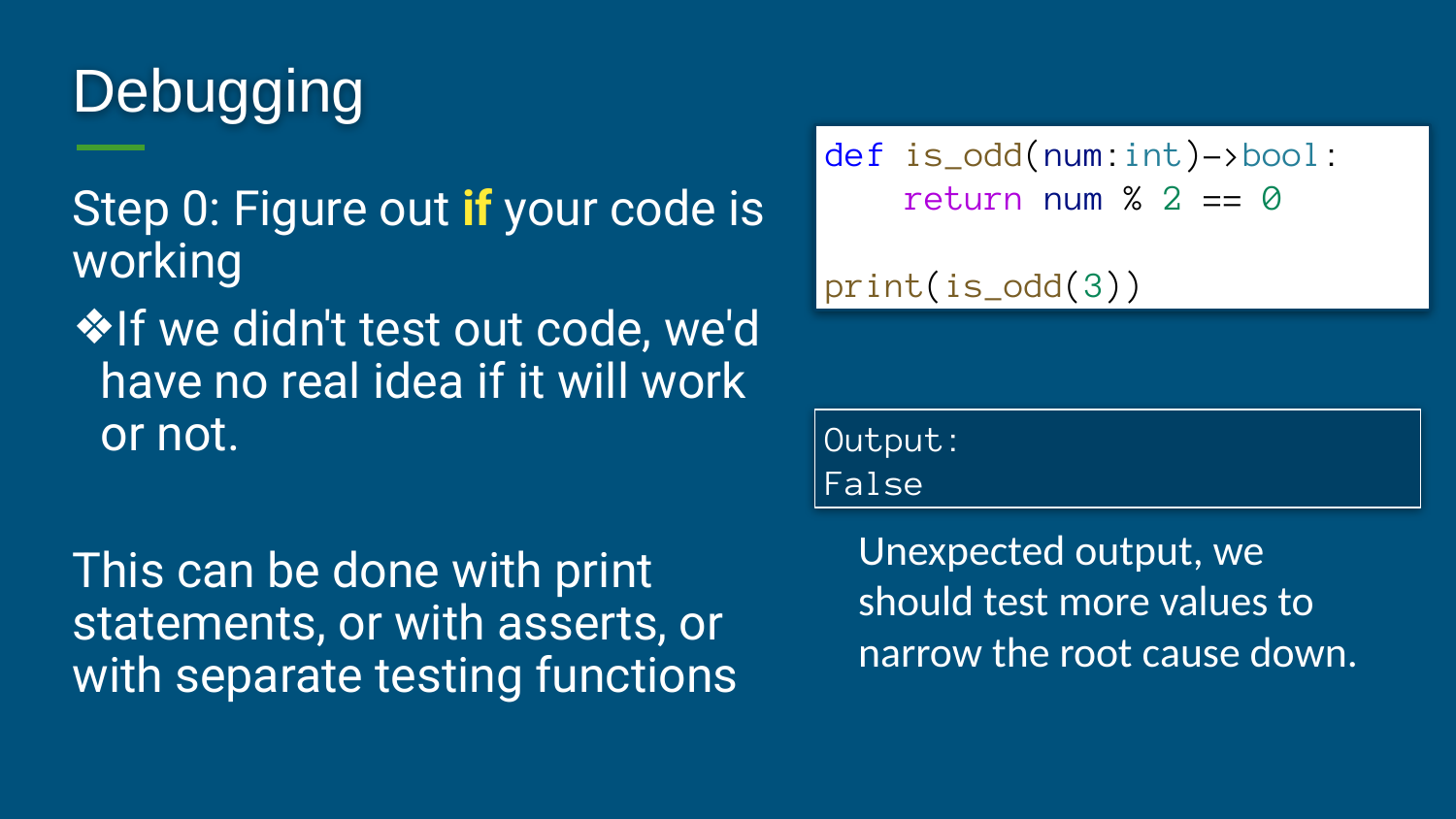

# Debugging
def is_odd(num:int)->bool:
    return num % 2 == 0
print(is_odd(3))
Step 0: Figure out if your code is working
If we didn't test out code, we'd have no real idea if it will work or not.

This can be done with print statements, or with asserts, or with separate testing functions
Output:
False
Unexpected output, we should test more values to narrow the root cause down.